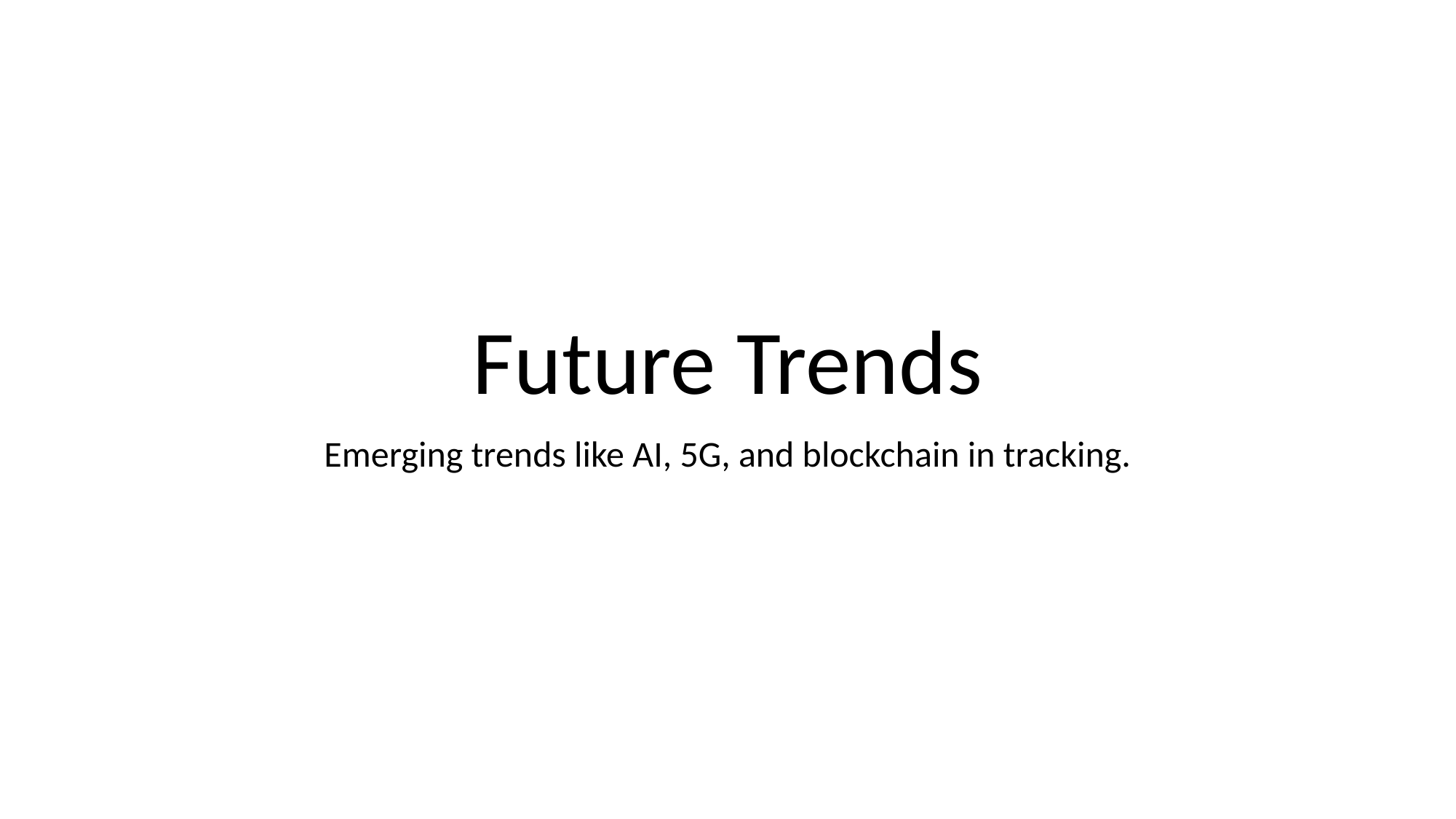

# Future Trends
Emerging trends like AI, 5G, and blockchain in tracking.